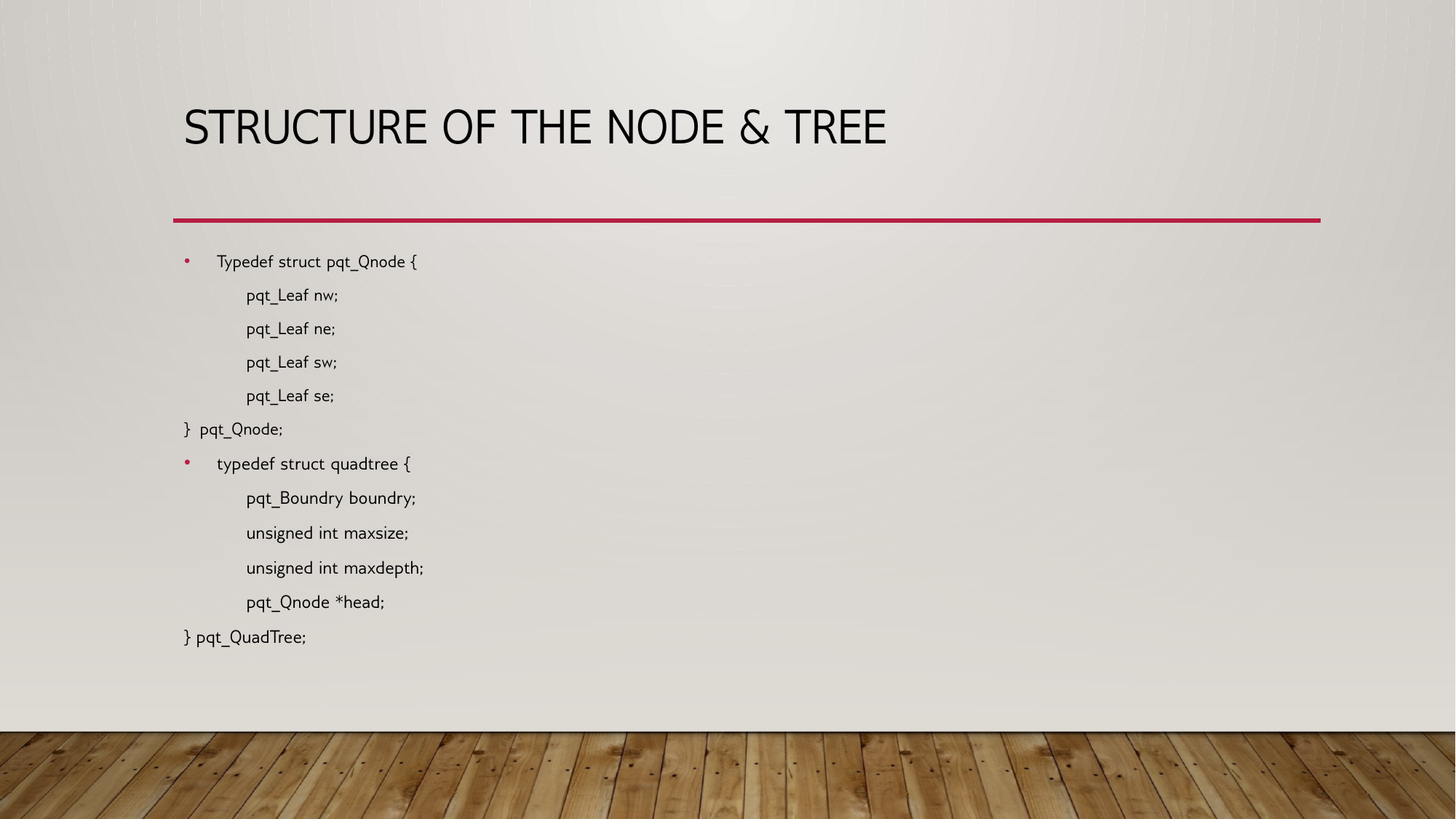

# Structure of the node & Tree
Typedef struct pqt_Qnode {
	pqt_Leaf nw;
	pqt_Leaf ne;
	pqt_Leaf sw;
	pqt_Leaf se;
} pqt_Qnode;
typedef struct quadtree {
	pqt_Boundry boundry;
	unsigned int maxsize;
	unsigned int maxdepth;
	pqt_Qnode *head;
} pqt_QuadTree;